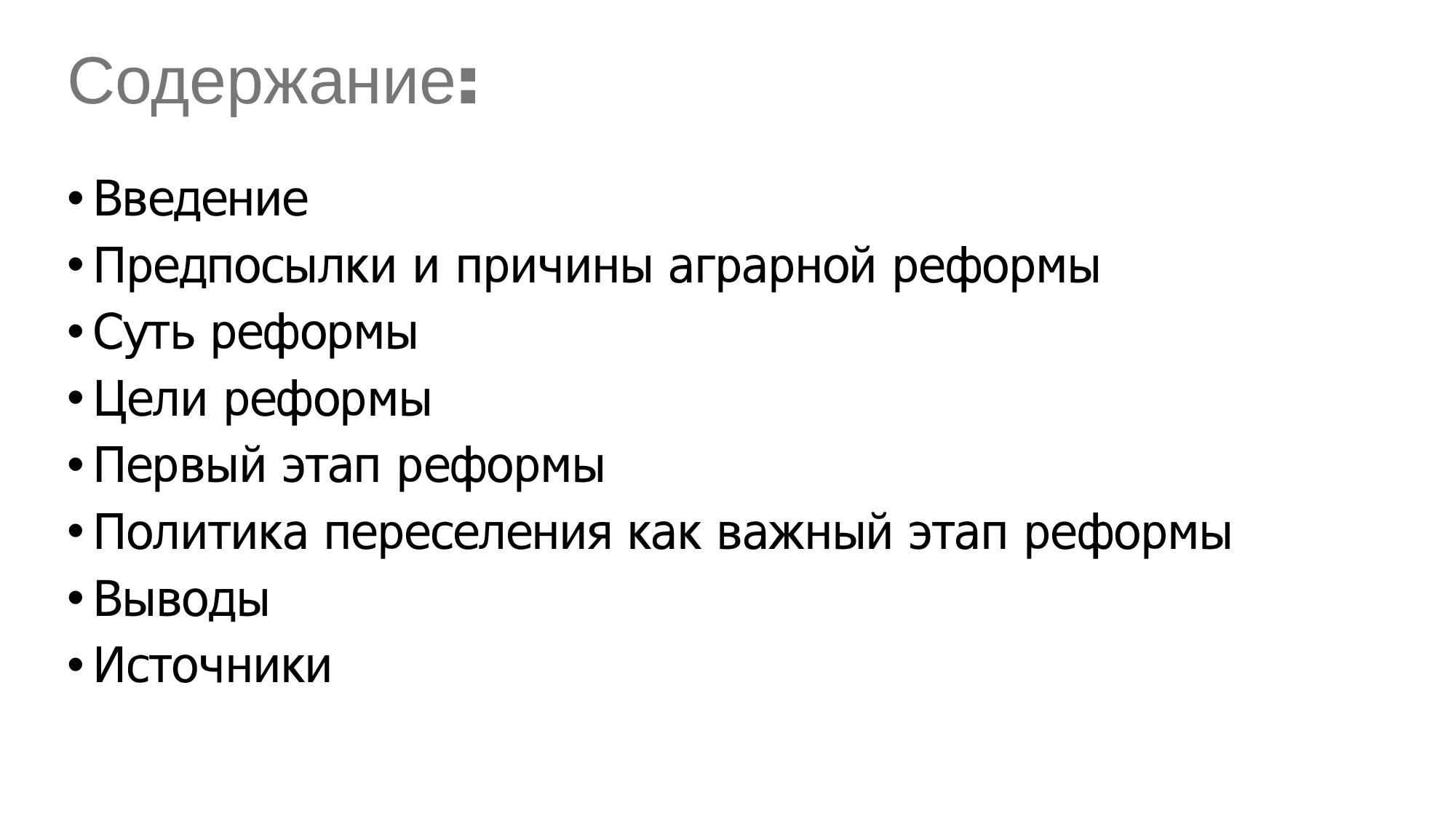

Содержание:
Введение
Предпосылки и причины аграрной реформы
Суть реформы
Цели реформы
Первый этап реформы
Политика переселения как важный этап реформы
Выводы
Источники